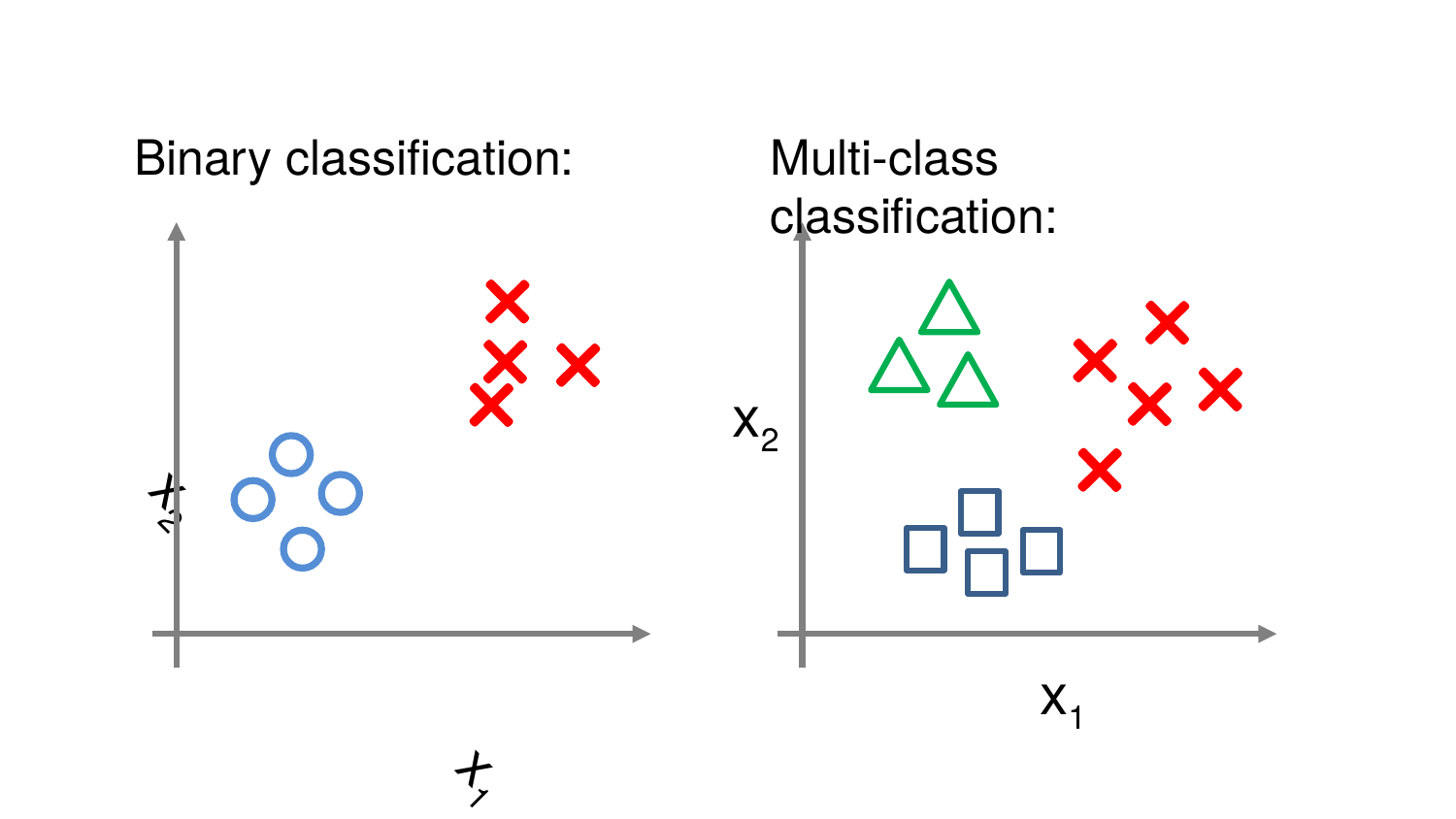

Binary classification:
Multi-class classification:

x2

x1

x2

x1